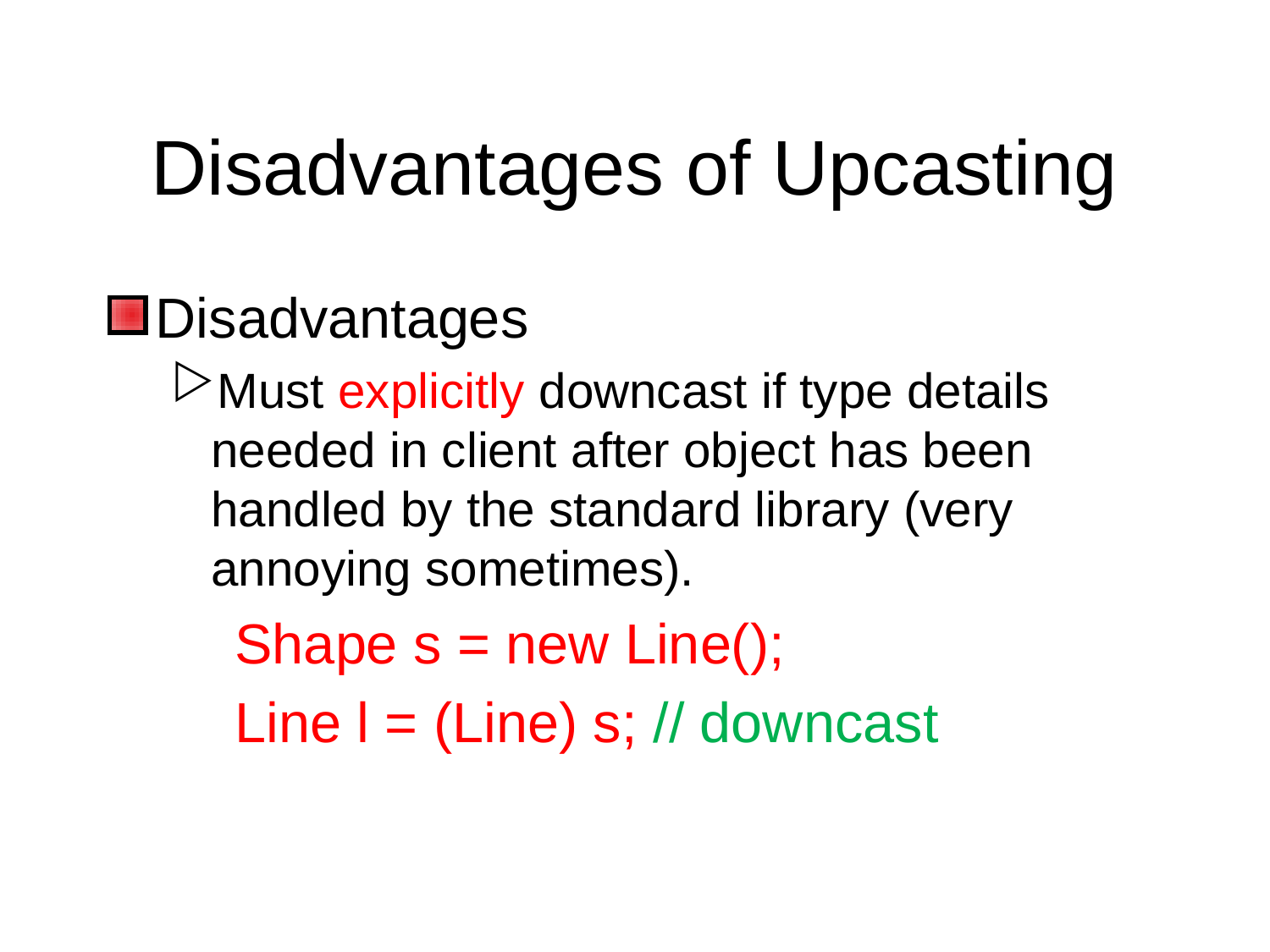

# Disadvantages of Upcasting
Disadvantages
Must explicitly downcast if type details needed in client after object has been handled by the standard library (very annoying sometimes).
	Shape s = new Line();
	Line l = (Line) s; // downcast